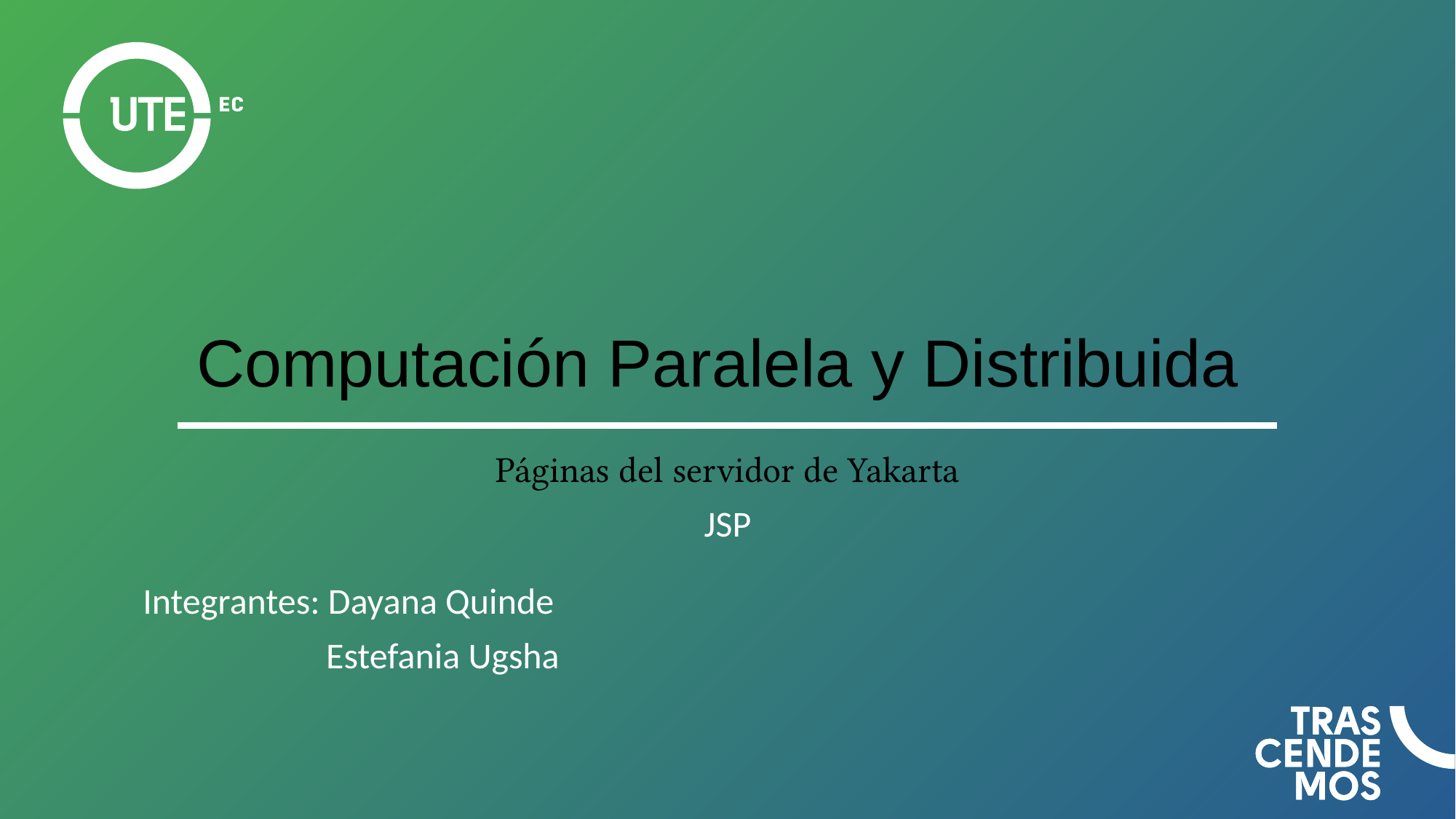

# Computación Paralela y Distribuida
Páginas del servidor de Yakarta
JSP
Integrantes: Dayana Quinde
                        Estefania Ugsha